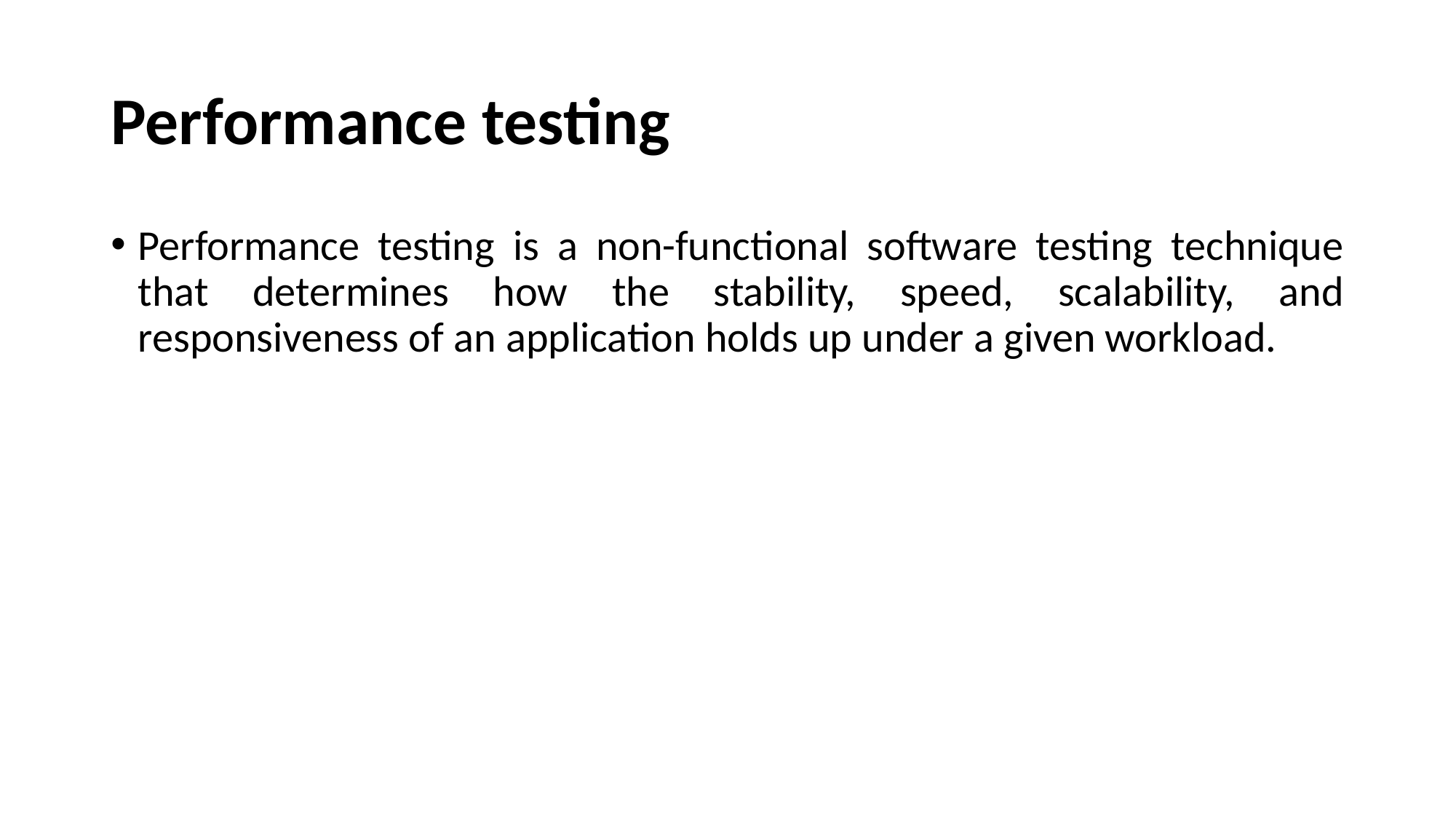

# Performance testing
Performance testing is a non-functional software testing technique that determines how the stability, speed, scalability, and responsiveness of an application holds up under a given workload.